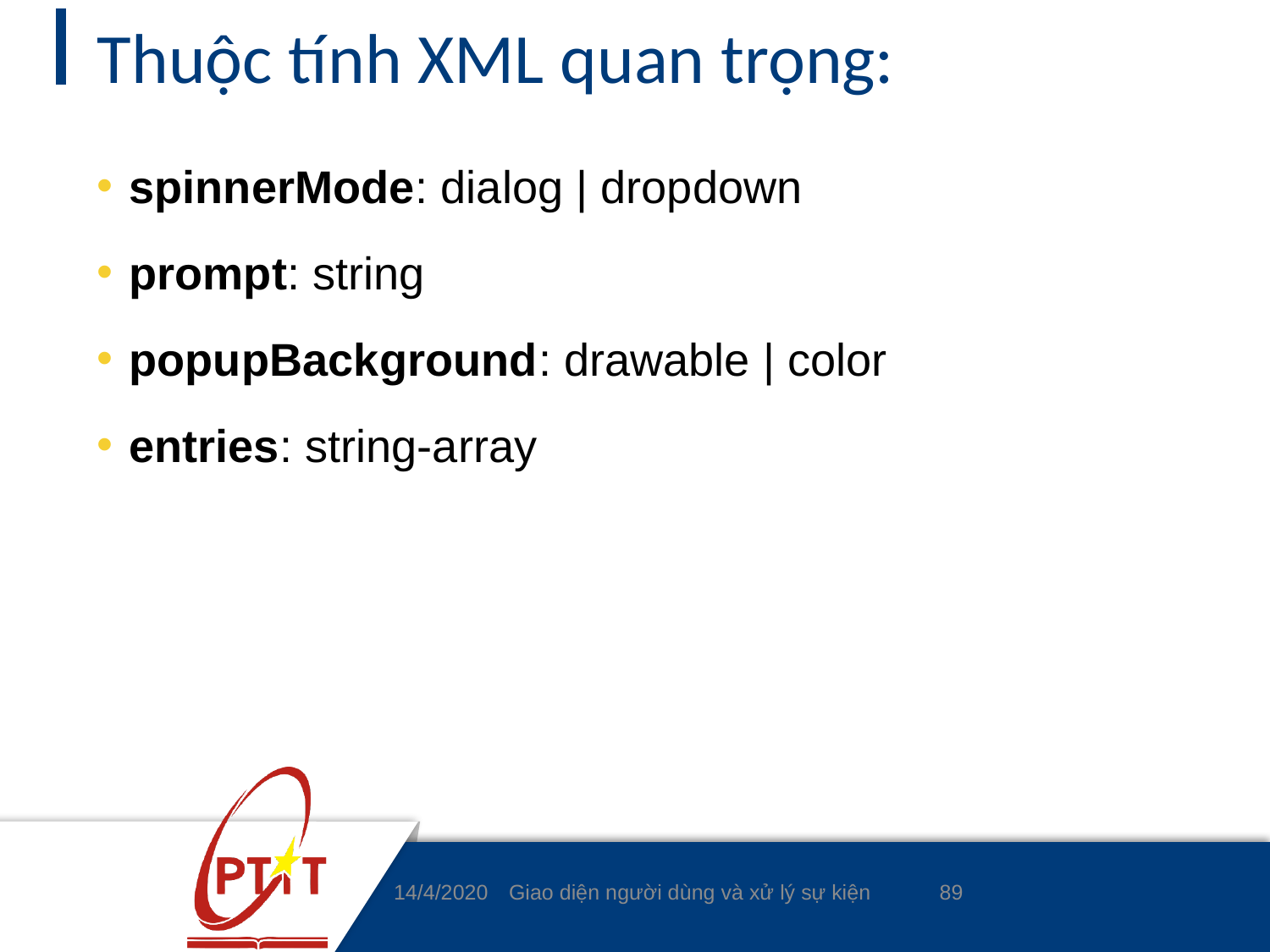

# Thuộc tính XML quan trọng:
spinnerMode: dialog | dropdown
prompt: string
popupBackground: drawable | color
entries: string-array

89
14/4/2020
Giao diện người dùng và xử lý sự kiện